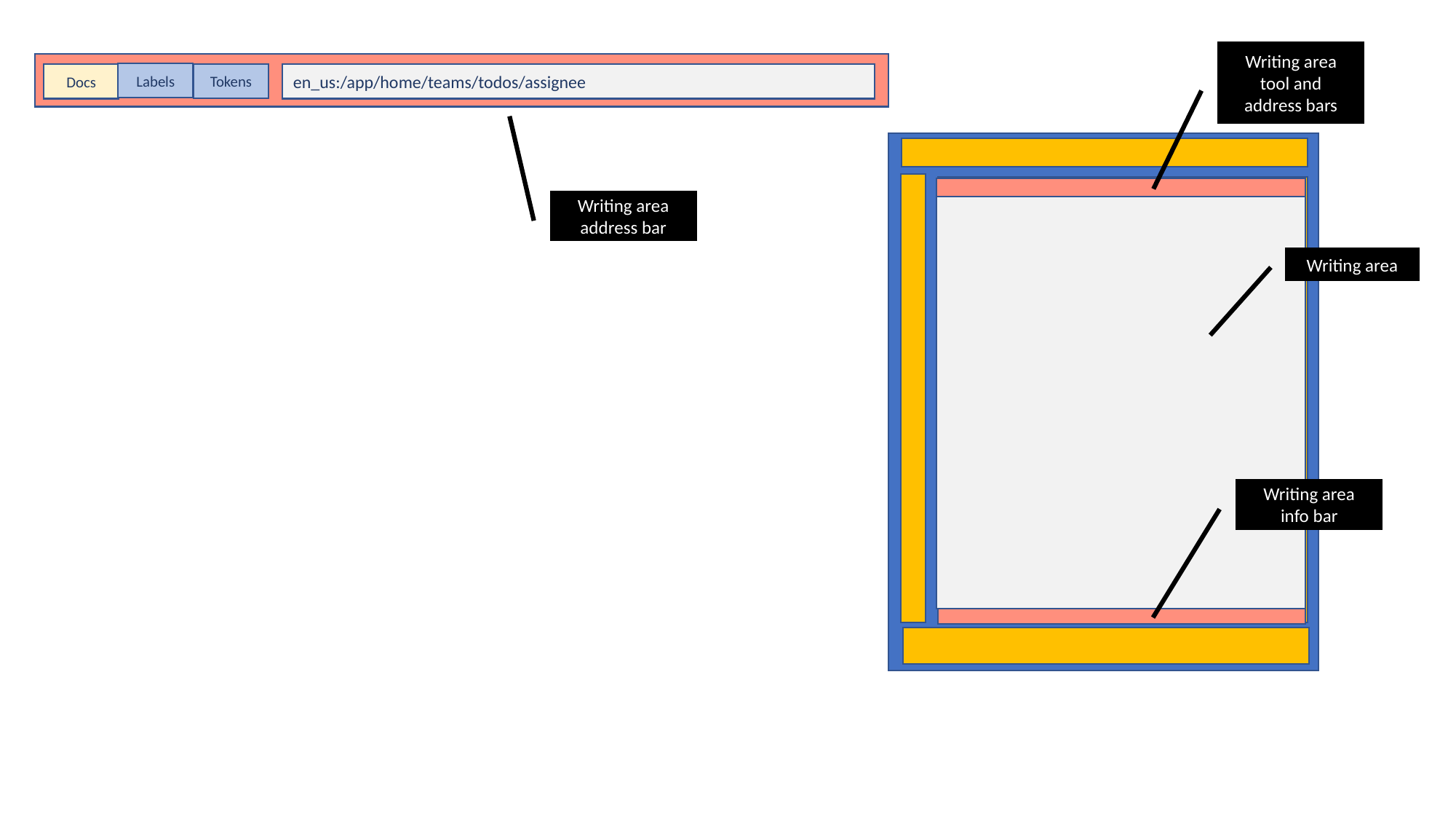

Writing area tool and address bars

Labels
Tokens
Docs
en_us:/app/home/teams/todos/assignee

Writing area address bar

Writing area
Writing area info bar